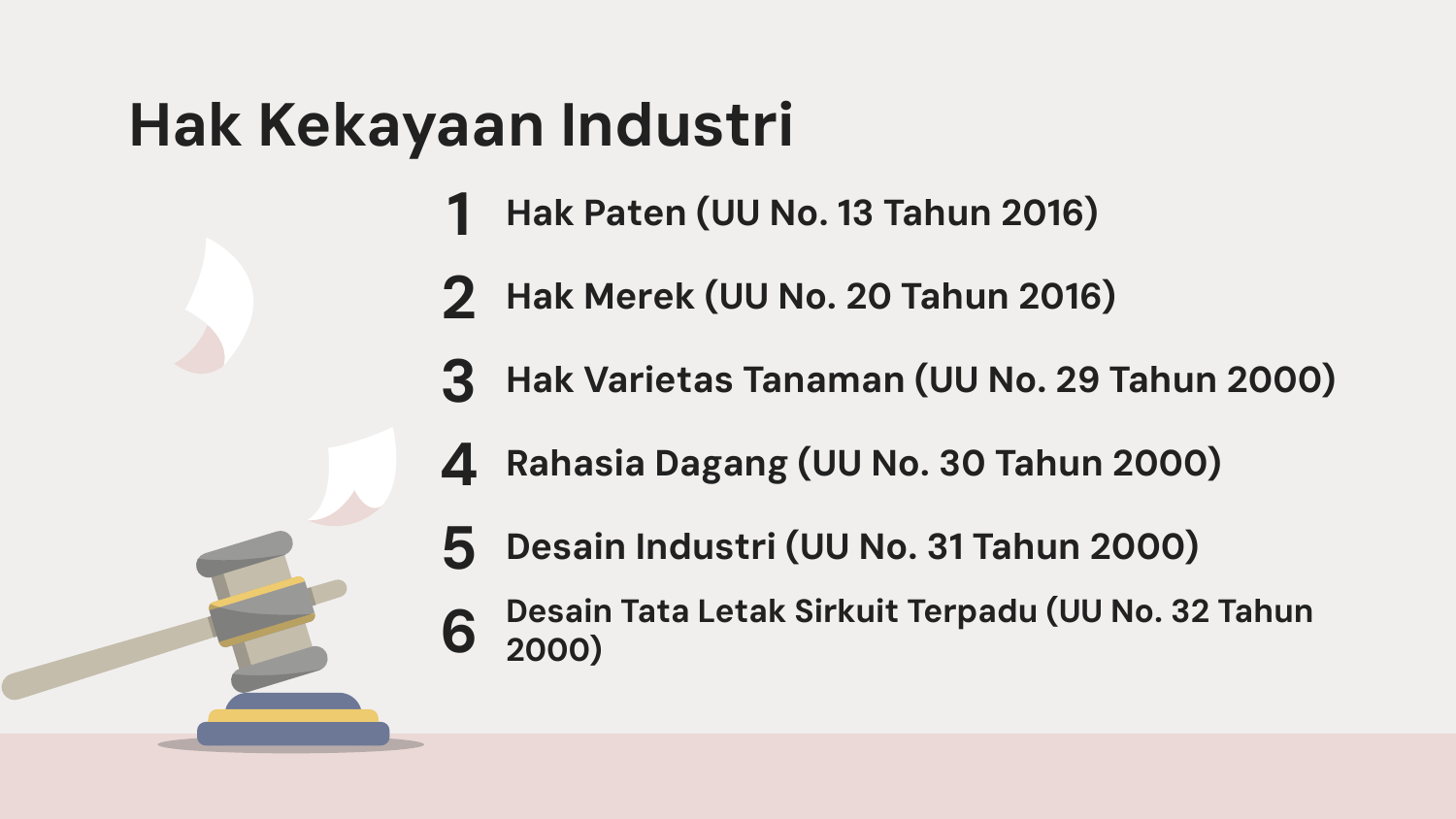

Hak Kekayaan Industri
1
Hak Paten (UU No. 13 Tahun 2016)

2
Hak Merek (UU No. 20 Tahun 2016)
3
Hak Varietas Tanaman (UU No. 29 Tahun 2000)
4
Rahasia Dagang (UU No. 30 Tahun 2000)
5
Desain Industri (UU No. 31 Tahun 2000)
6
Desain Tata Letak Sirkuit Terpadu (UU No. 32 Tahun 2000)